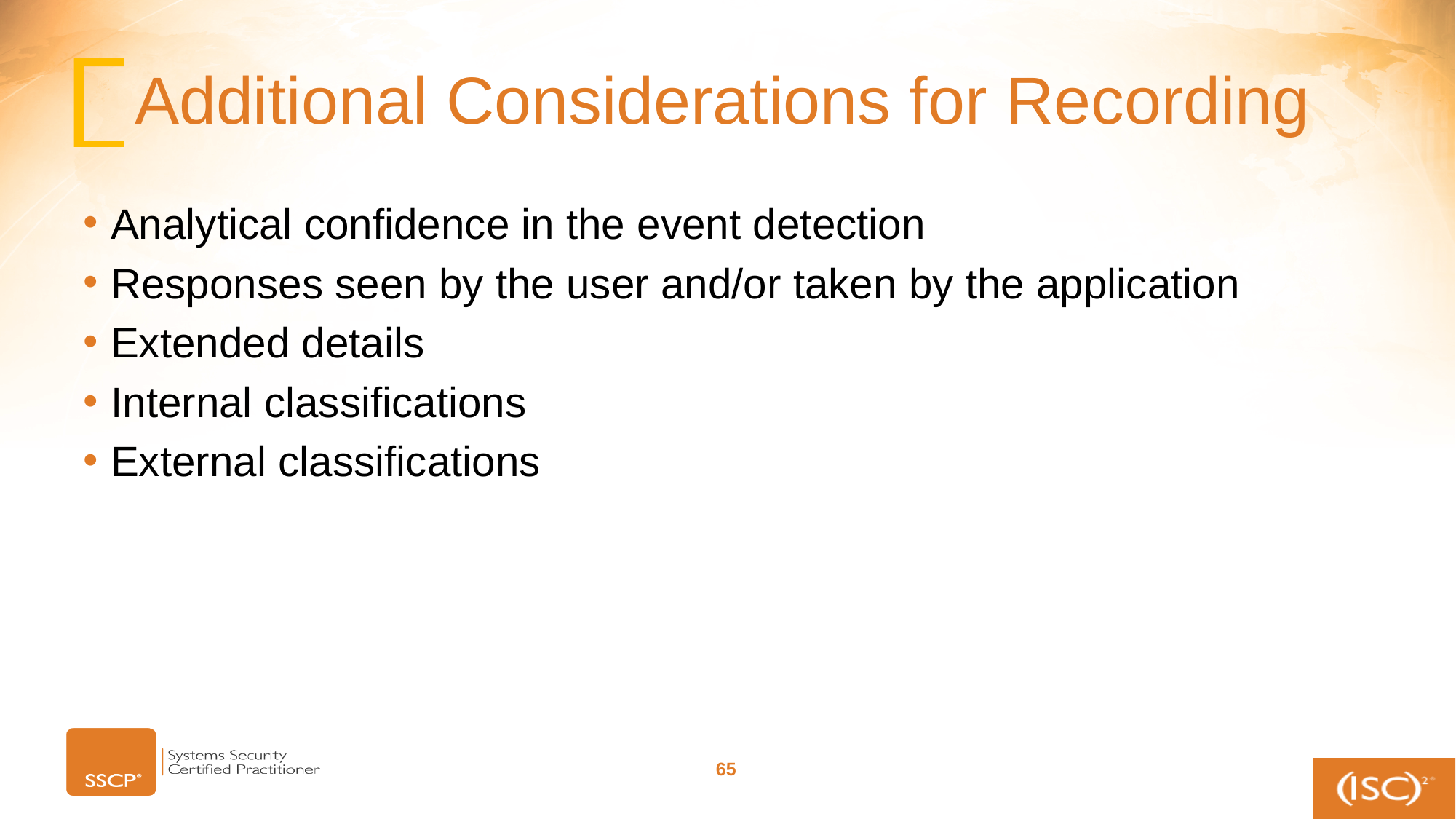

# Additional Considerations for Recording
Analytical confidence in the event detection
Responses seen by the user and/or taken by the application
Extended details
Internal classifications
External classifications